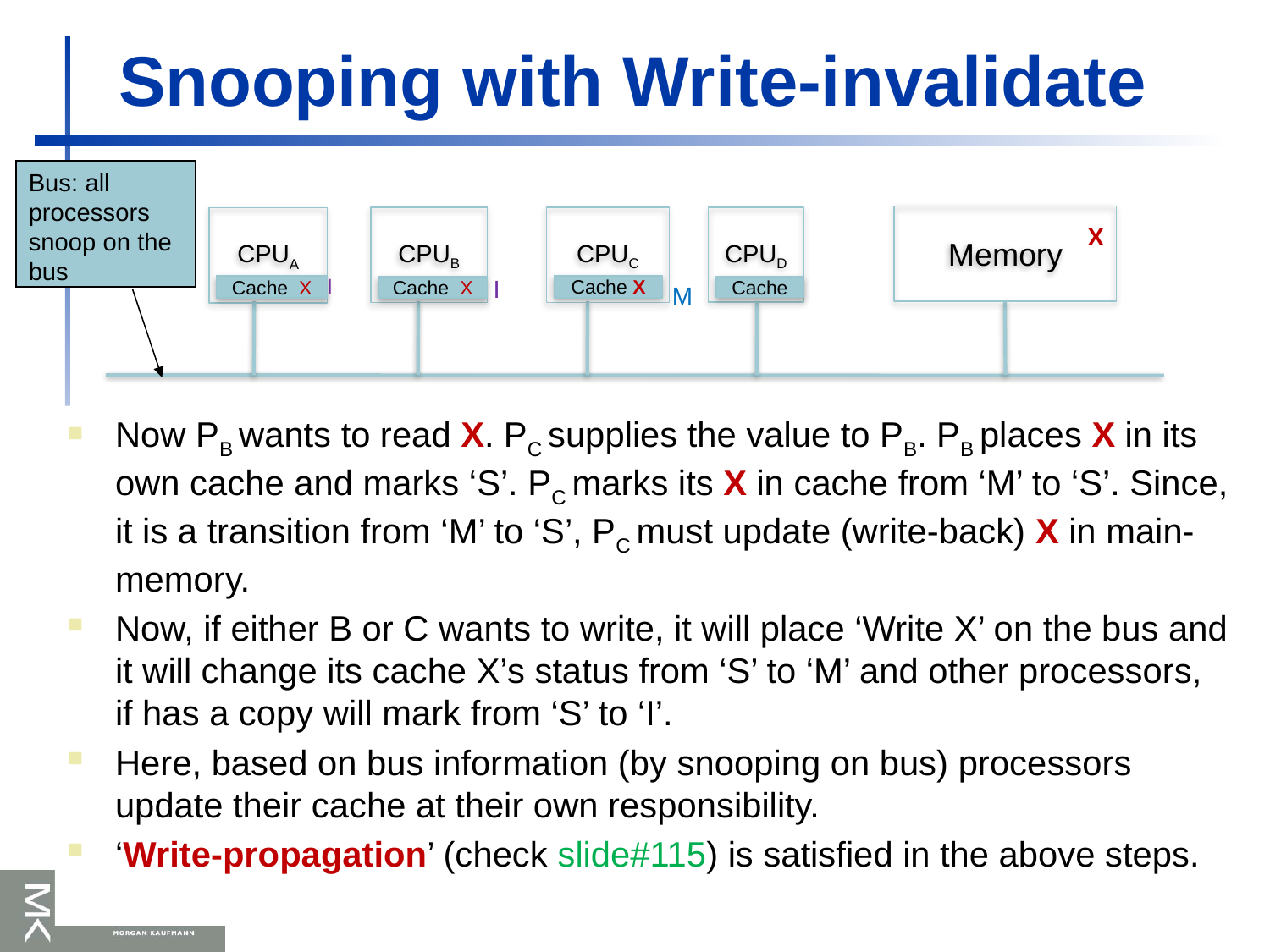

# Snooping with Write-invalidate
Bus: all processors snoop on the bus
Memory
CPUD
CPUB
CPUC
CPUA
X
I
I
M
Cache  X
Cache X
Cache  X
Cache
Now PB wants to read X. PC supplies the value to PB. PB places X in its own cache and marks ‘S’. PC marks its X in cache from ‘M’ to ‘S’. Since, it is a transition from ‘M’ to ‘S’, PC must update (write-back) X in main-memory.
Now, if either B or C wants to write, it will place ‘Write X’ on the bus and it will change its cache X’s status from ‘S’ to ‘M’ and other processors, if has a copy will mark from ‘S’ to ‘I’.
Here, based on bus information (by snooping on bus) processors update their cache at their own responsibility.
‘Write-propagation’ (check slide#115) is satisfied in the above steps.